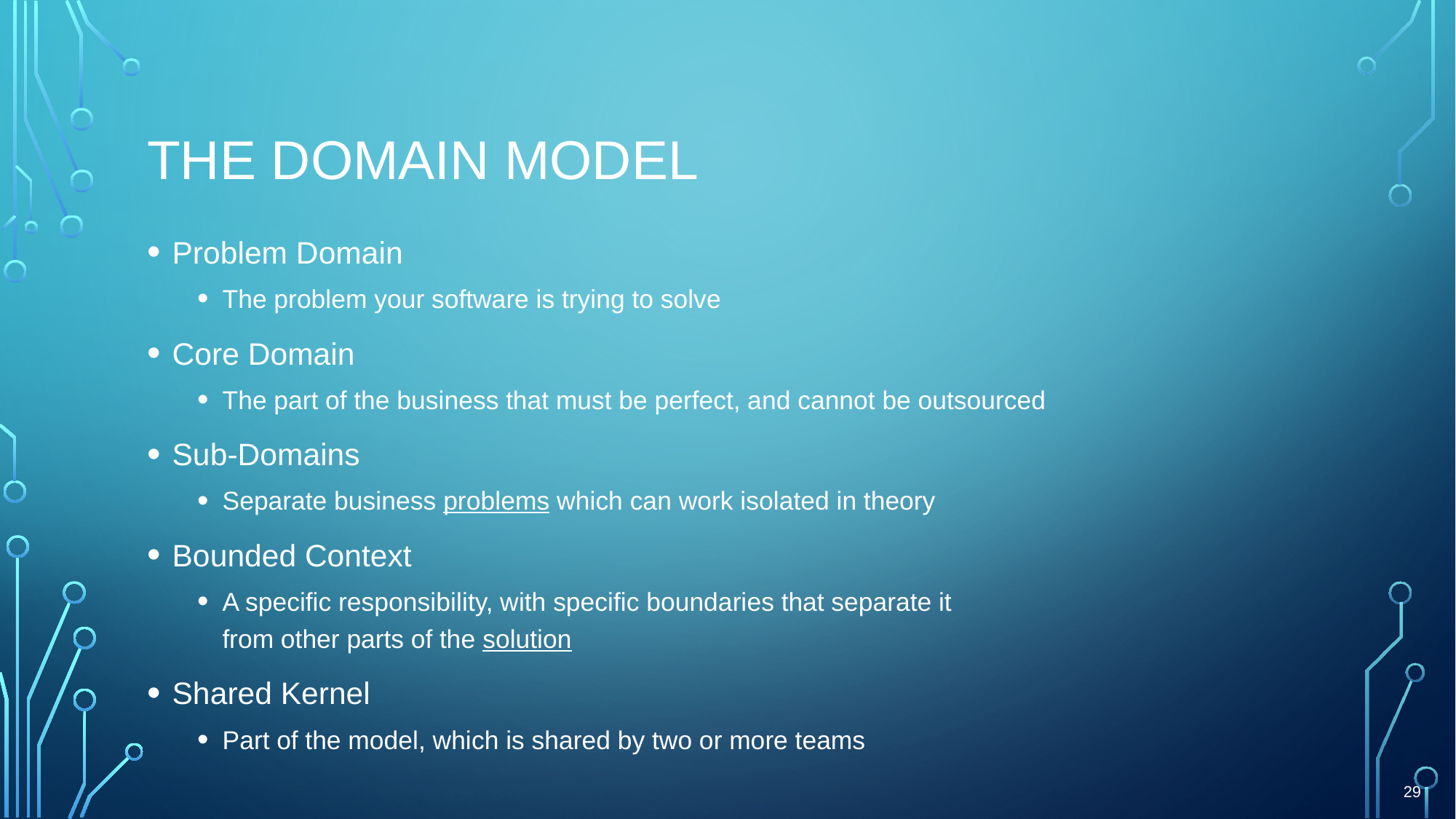

# The domain model
Problem Domain
The problem your software is trying to solve
Core Domain
The part of the business that must be perfect, and cannot be outsourced
Sub-Domains
Separate business problems which can work isolated in theory
Bounded Context
A specific responsibility, with specific boundaries that separate it
from other parts of the solution
Shared Kernel
Part of the model, which is shared by two or more teams
29